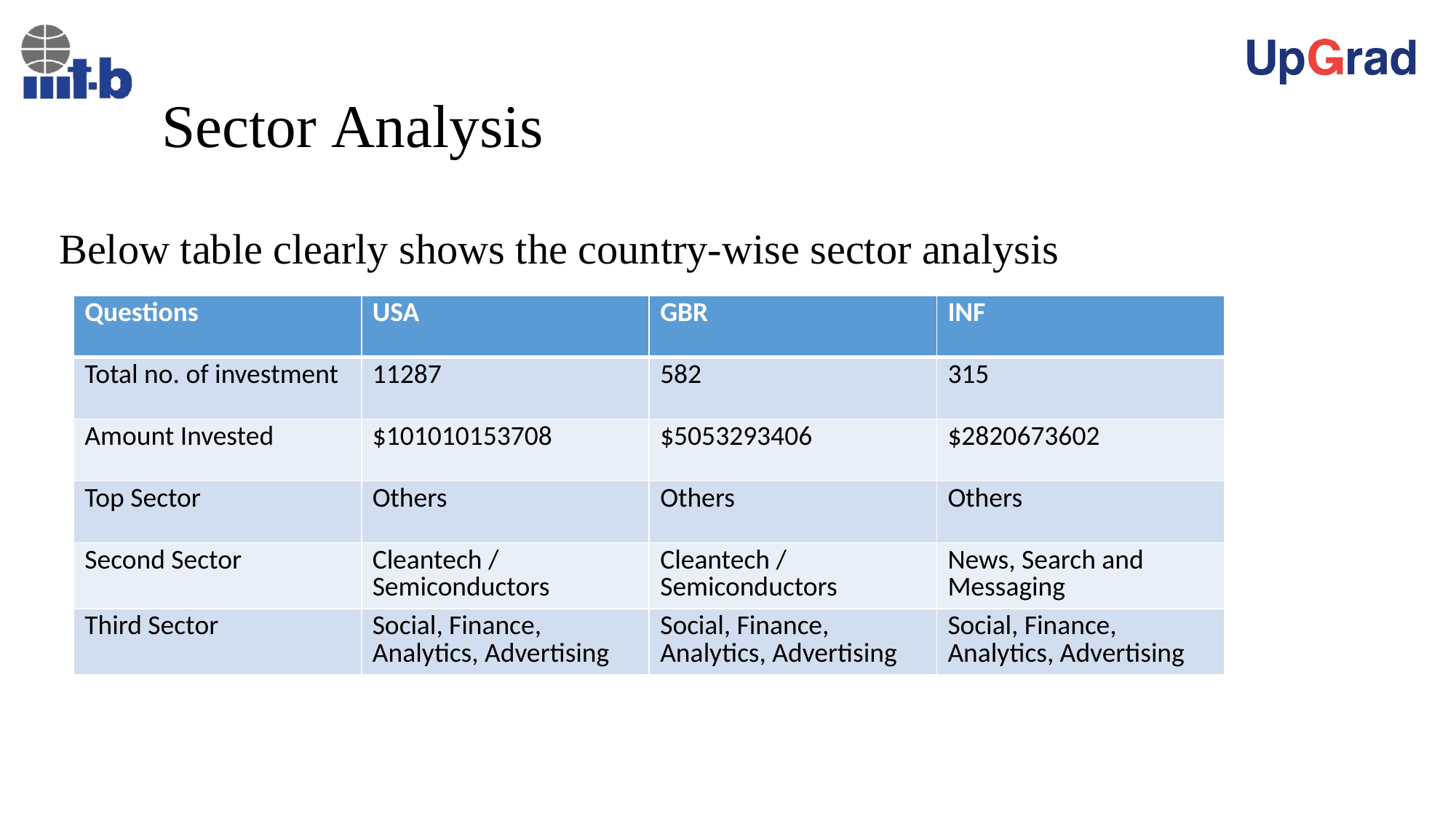

# Sector Analysis
Below table clearly shows the country-wise sector analysis

| Questions | USA | GBR | INF |
| --- | --- | --- | --- |
| Total no. of investment | 11287 | 582 | 315 |
| Amount Invested | $101010153708 | $5053293406 | $2820673602 |
| Top Sector | Others | Others | Others |
| Second Sector | Cleantech / Semiconductors | Cleantech / Semiconductors | News, Search and Messaging |
| Third Sector | Social, Finance, Analytics, Advertising | Social, Finance, Analytics, Advertising | Social, Finance, Analytics, Advertising |